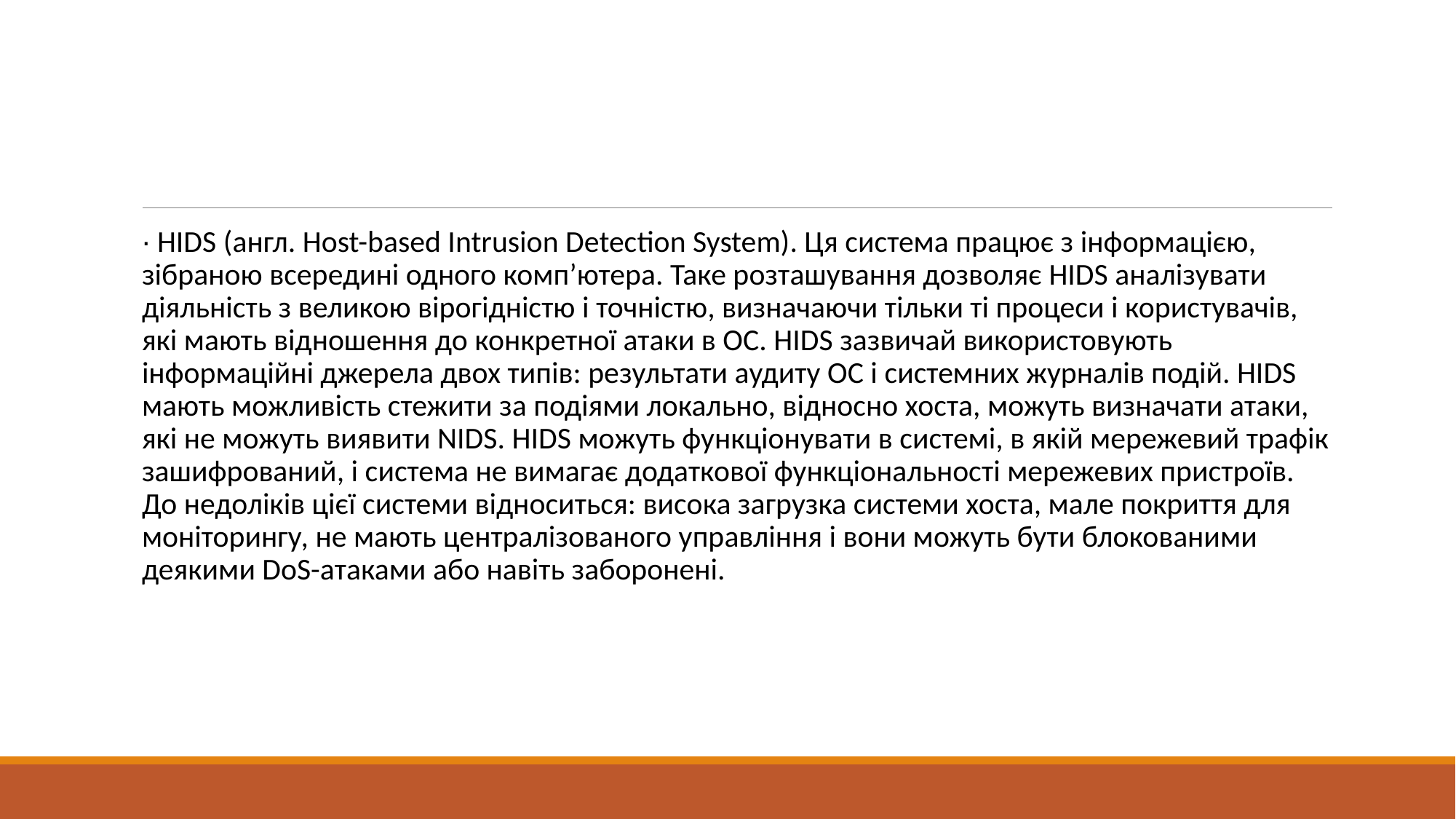

#
∙ HIDS (англ. Host-based Intrusion Detection System). Ця система працює з iнформацiєю, зiбраною всерединi одного комп’ютера. Таке розташування дозволяє HIDS аналiзувати дiяльнiсть з великою вiрогiднiстю i точнiстю, визначаючи тiльки тi процеси i користувачiв, якi мають вiдношення до конкретної атаки в ОС. НIDS зазвичай використовують iнформацiйнi джерела двох типiв: результати аудиту ОС i системних журналiв подiй. HIDS мають можливiсть стежити за подiями локально, вiдносно хоста, можуть визначати атаки, якi не можуть виявити NIDS. HIDS можуть функцiонувати в системi, в якiй мережевий трафiк зашифрований, i система не вимагає додаткової функцiональностi мережевих пристроїв. До недолiкiв цiєї системи вiдноситься: висока загрузка системи хоста, мале покриття для монiторингу, не мають централiзованого управлiння i вони можуть бути блокованими деякими DoS-атаками або навiть забороненi.